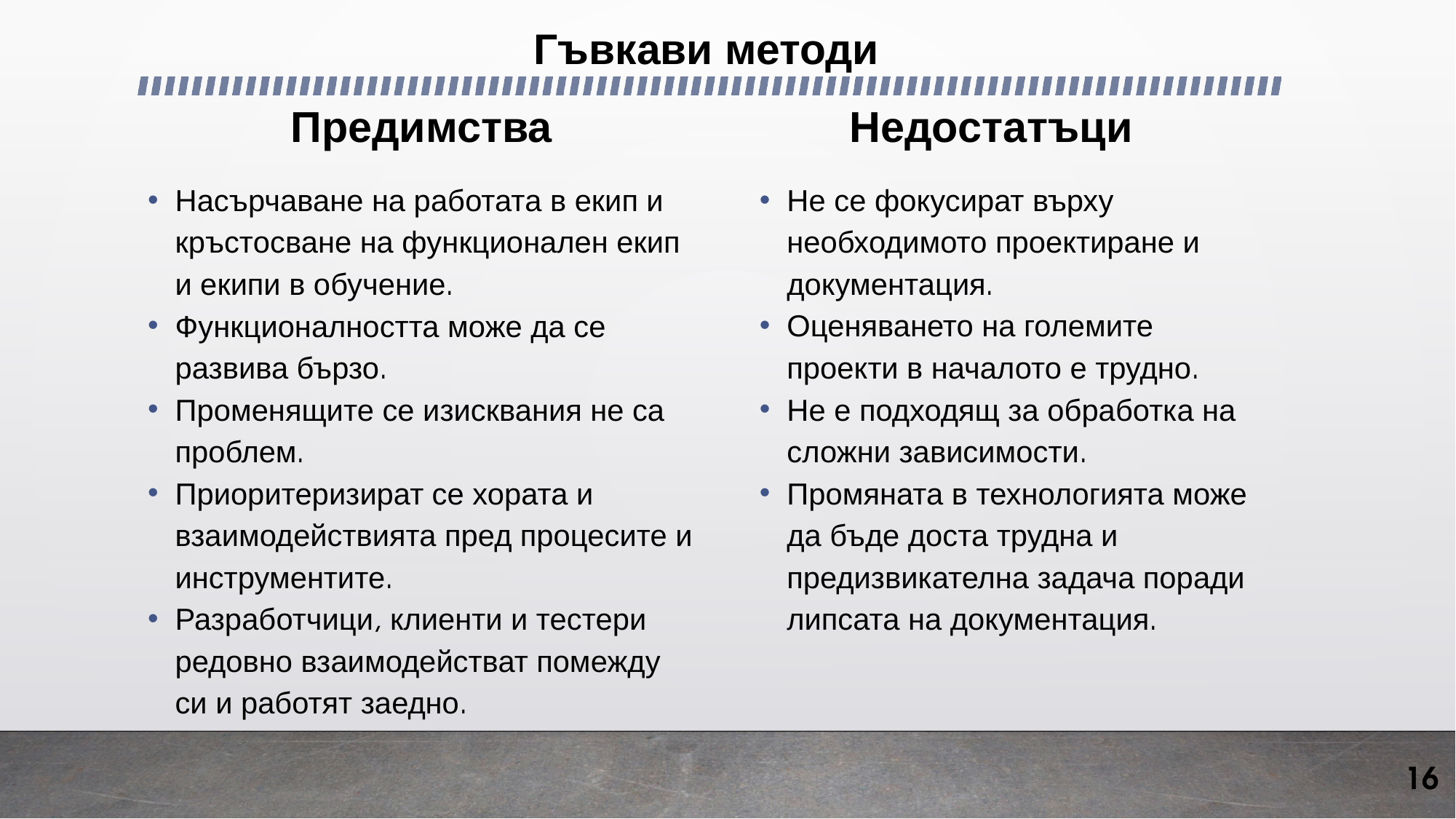

# Гъвкави методи
Предимства
Недостатъци
Насърчаване на работата в екип и кръстосване на функционален екип и екипи в обучение.
Функционалността може да се развива бързо.
Променящите се изисквания не са проблем.
Приоритеризират се хората и взаимодействията пред процесите и инструментите.
Разработчици, клиенти и тестери редовно взаимодействат помежду си и работят заедно.
Не се фокусират върху необходимото проектиране и документация.
Оценяването на големите проекти в началото е трудно.
Не е подходящ за обработка на сложни зависимости.
Промяната в технологията може да бъде доста трудна и предизвикателна задача поради липсата на документация.
16